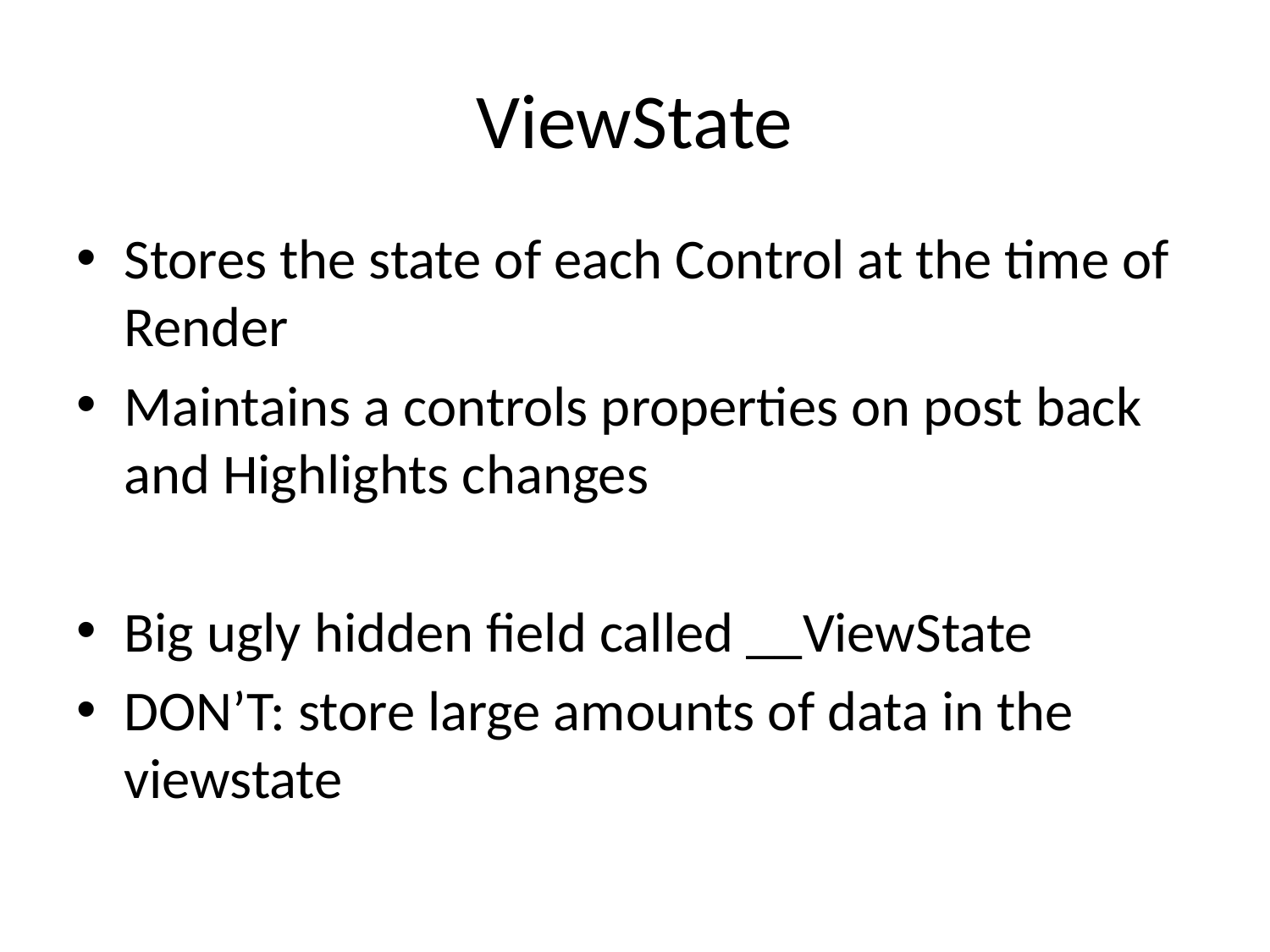

# ViewState
Stores the state of each Control at the time of Render
Maintains a controls properties on post back and Highlights changes

Big ugly hidden field called __ViewState
DON’T: store large amounts of data in the viewstate